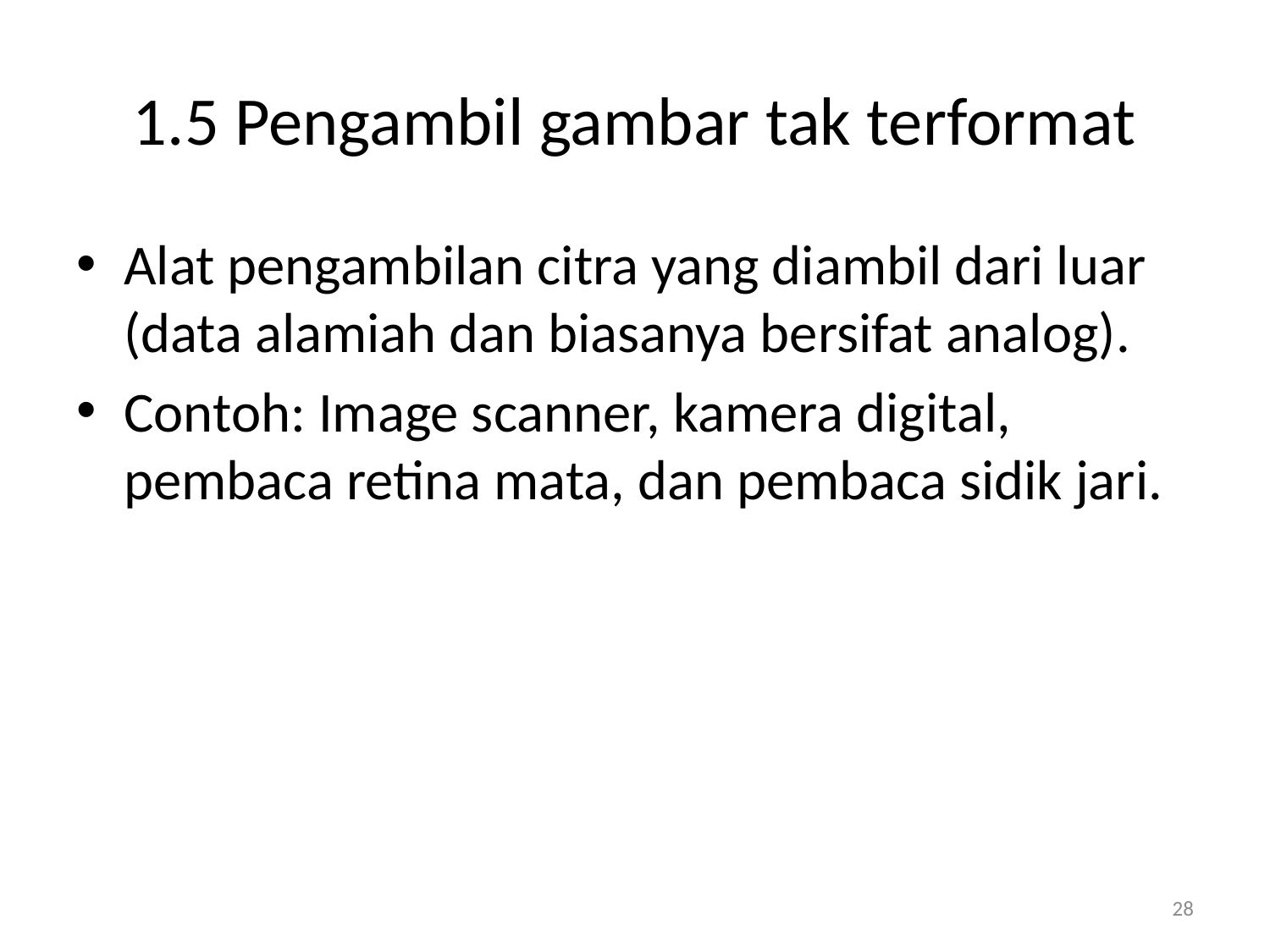

# 1.5 Pengambil gambar tak terformat
Alat pengambilan citra yang diambil dari luar (data alamiah dan biasanya bersifat analog).
Contoh: Image scanner, kamera digital, pembaca retina mata, dan pembaca sidik jari.
28